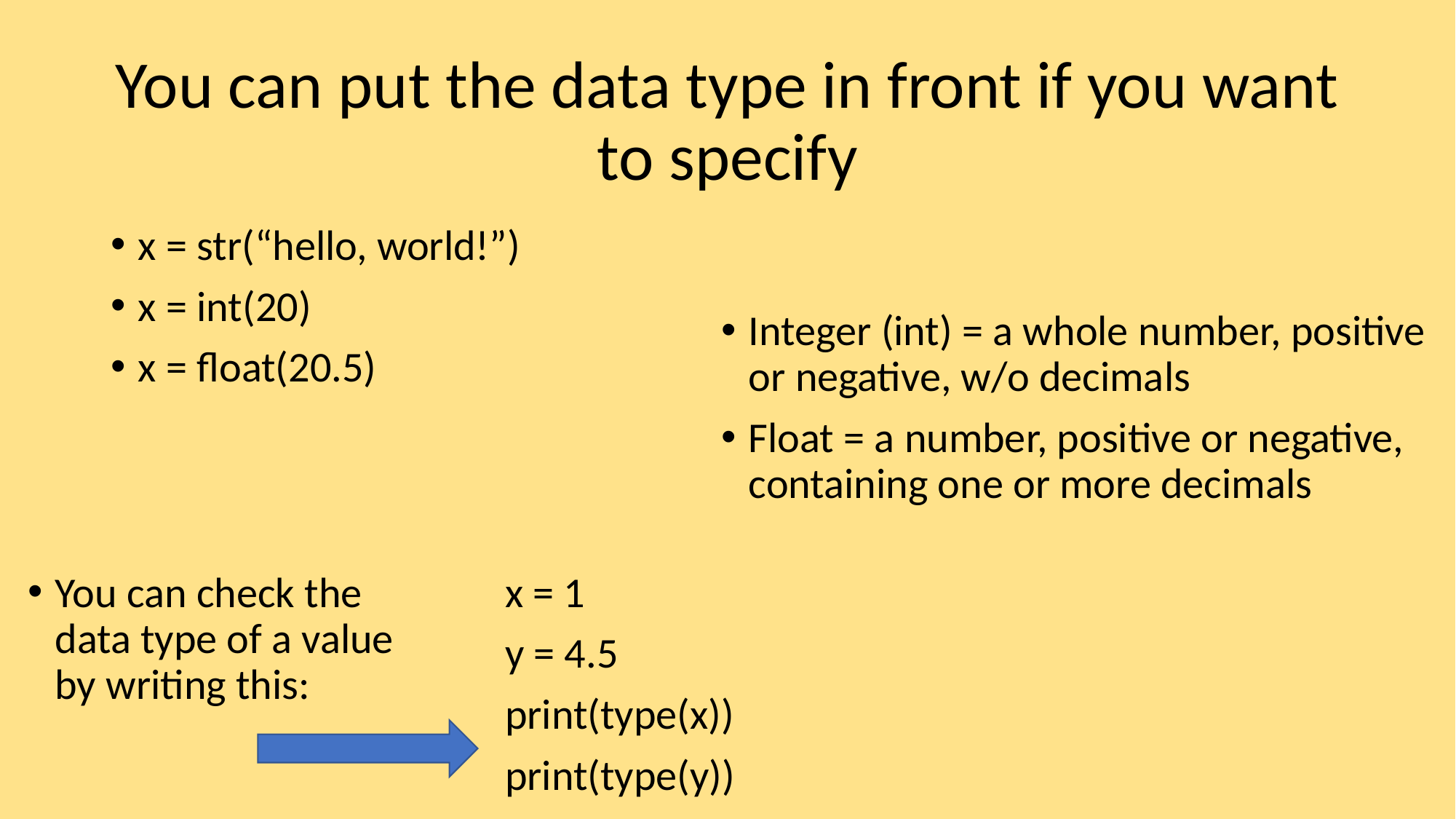

# You can put the data type in front if you want to specify
x = str(“hello, world!”)
x = int(20)
x = float(20.5)
Integer (int) = a whole number, positive or negative, w/o decimals
Float = a number, positive or negative, containing one or more decimals
You can check the data type of a value by writing this:

x = 1
y = 4.5
print(type(x))
print(type(y))